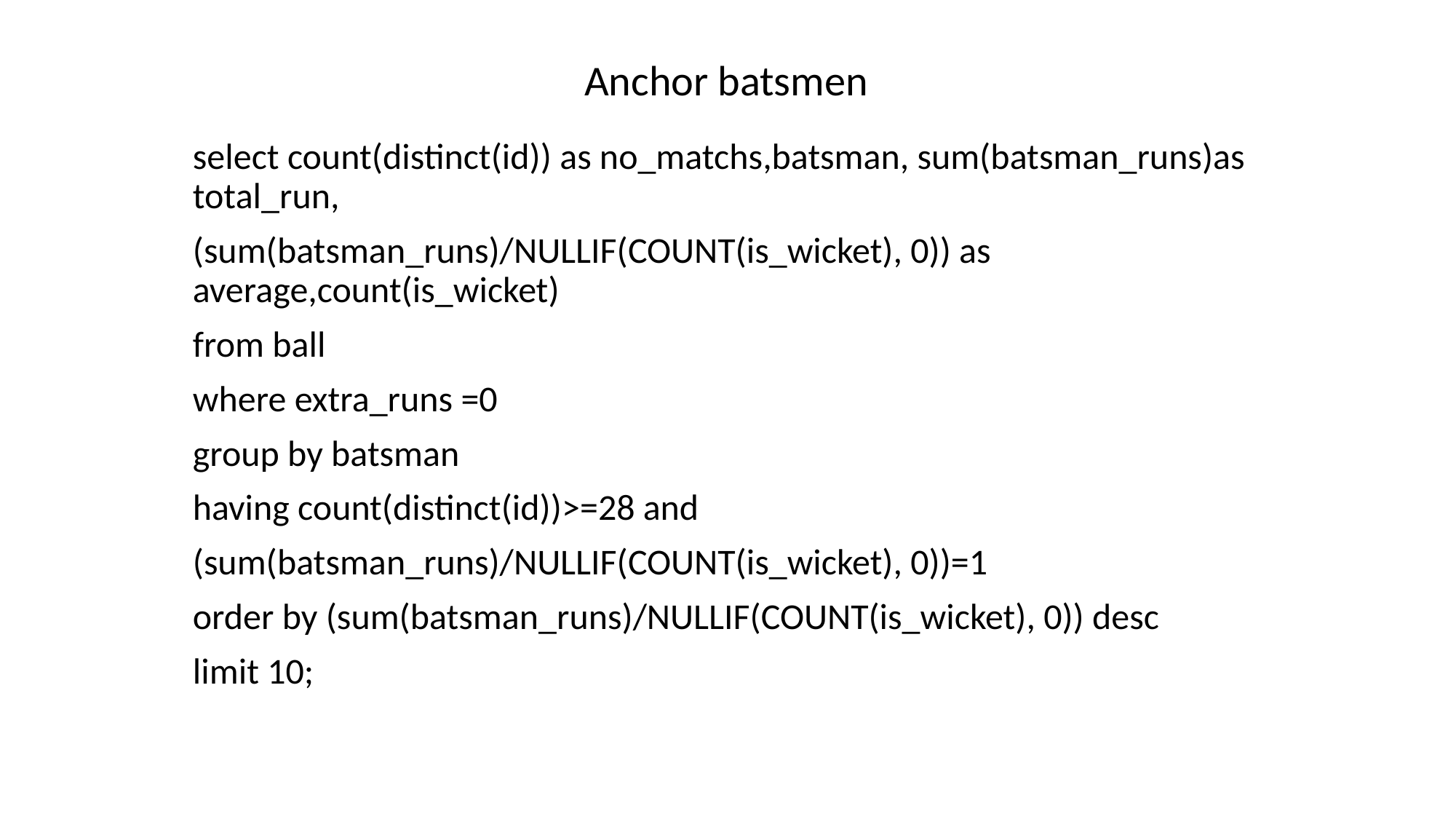

# Anchor batsmen
select count(distinct(id)) as no_matchs,batsman, sum(batsman_runs)as total_run,
(sum(batsman_runs)/NULLIF(COUNT(is_wicket), 0)) as average,count(is_wicket)
from ball
where extra_runs =0
group by batsman
having count(distinct(id))>=28 and
(sum(batsman_runs)/NULLIF(COUNT(is_wicket), 0))=1
order by (sum(batsman_runs)/NULLIF(COUNT(is_wicket), 0)) desc
limit 10;